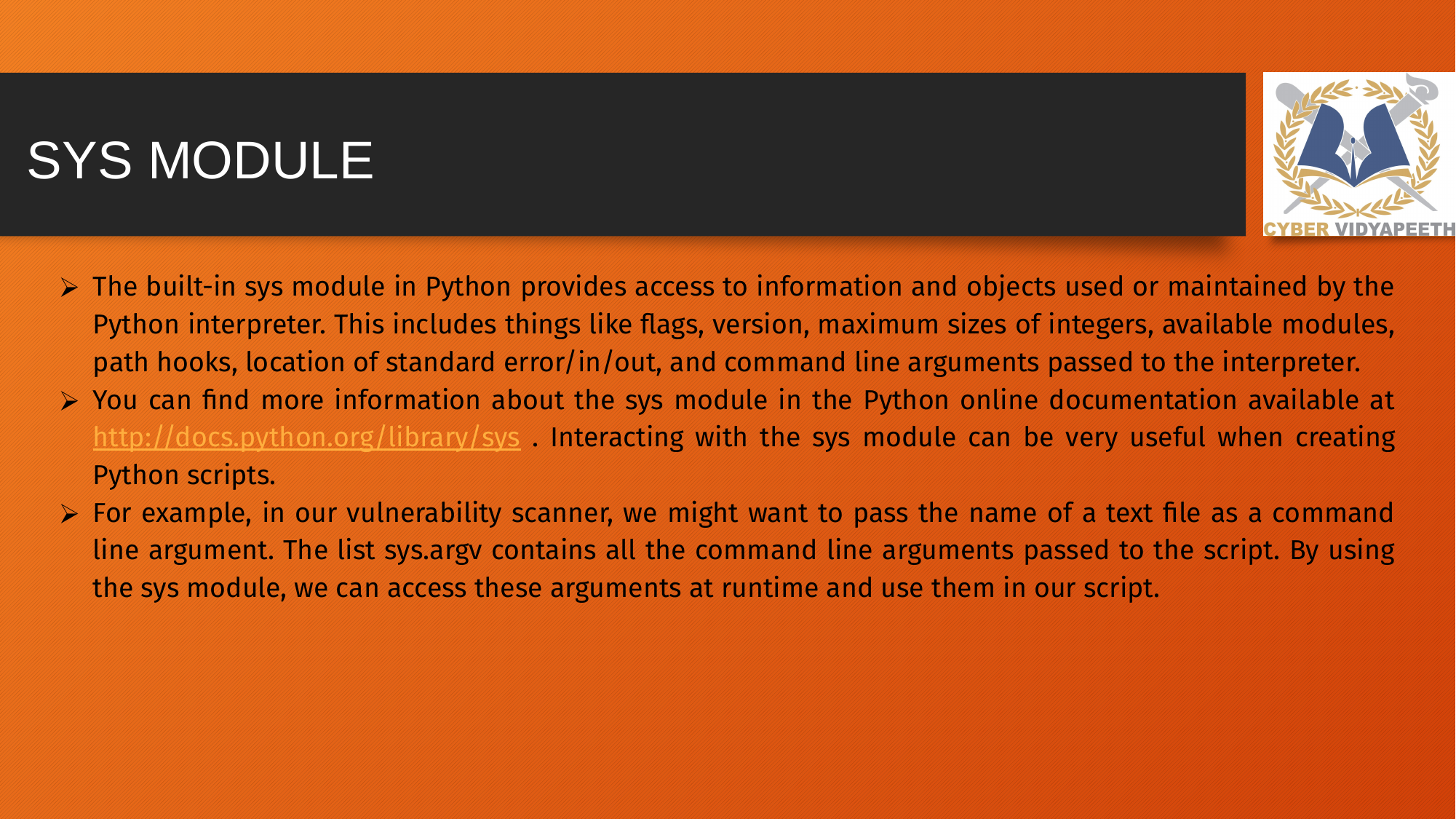

# SYS MODULE
The built-in sys module in Python provides access to information and objects used or maintained by the Python interpreter. This includes things like flags, version, maximum sizes of integers, available modules, path hooks, location of standard error/in/out, and command line arguments passed to the interpreter.
You can find more information about the sys module in the Python online documentation available at http://docs.python.org/library/sys . Interacting with the sys module can be very useful when creating Python scripts.
For example, in our vulnerability scanner, we might want to pass the name of a text file as a command line argument. The list sys.argv contains all the command line arguments passed to the script. By using the sys module, we can access these arguments at runtime and use them in our script.